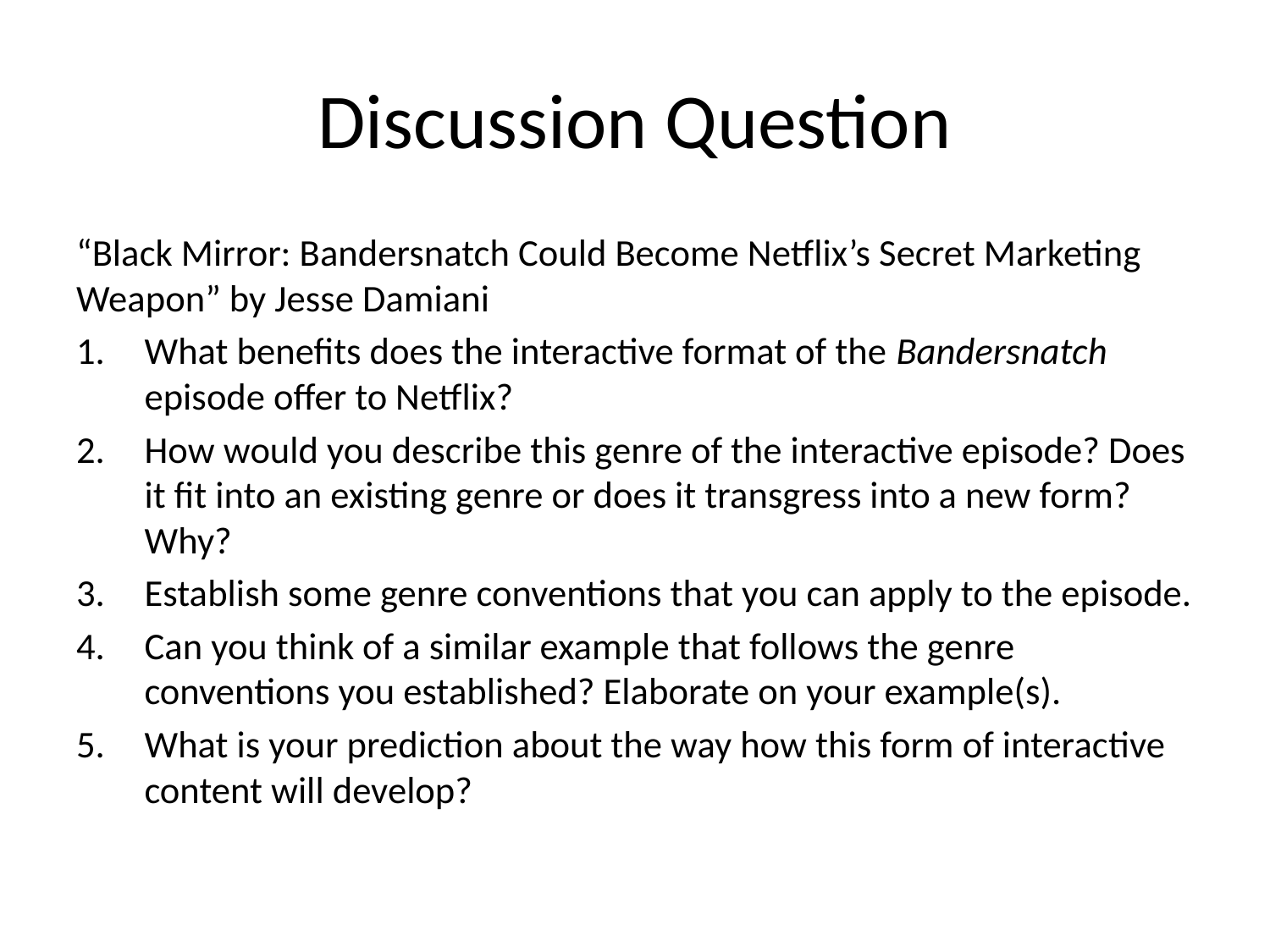

# Discussion Question
“Black Mirror: Bandersnatch Could Become Netflix’s Secret Marketing Weapon” by Jesse Damiani
What benefits does the interactive format of the Bandersnatch episode offer to Netflix?
How would you describe this genre of the interactive episode? Does it fit into an existing genre or does it transgress into a new form?  Why?
Establish some genre conventions that you can apply to the episode.
Can you think of a similar example that follows the genre conventions you established? Elaborate on your example(s).
What is your prediction about the way how this form of interactive content will develop?